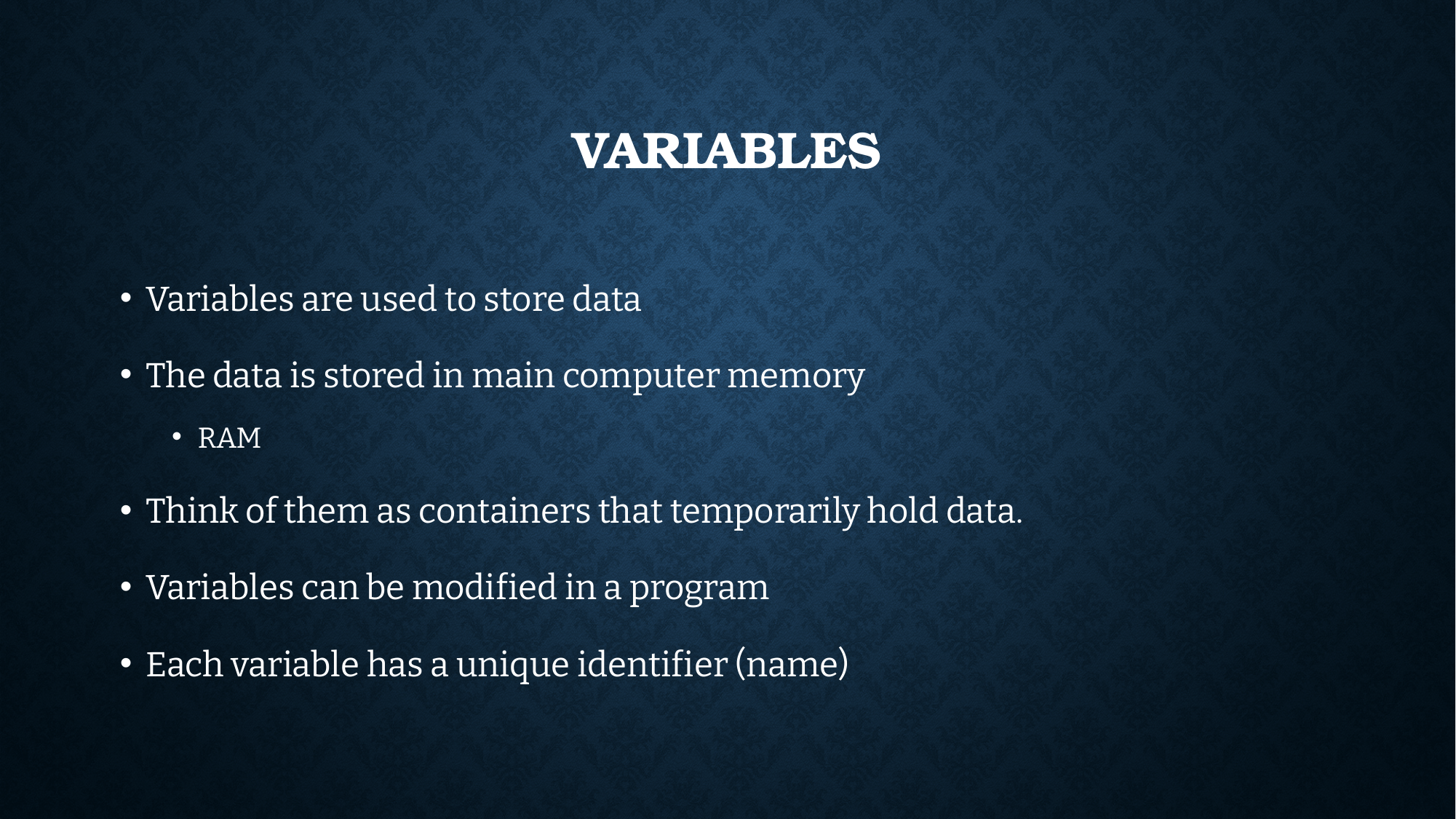

# Variables
Variables are used to store data
The data is stored in main computer memory
RAM
Think of them as containers that temporarily hold data.
Variables can be modified in a program
Each variable has a unique identifier (name)